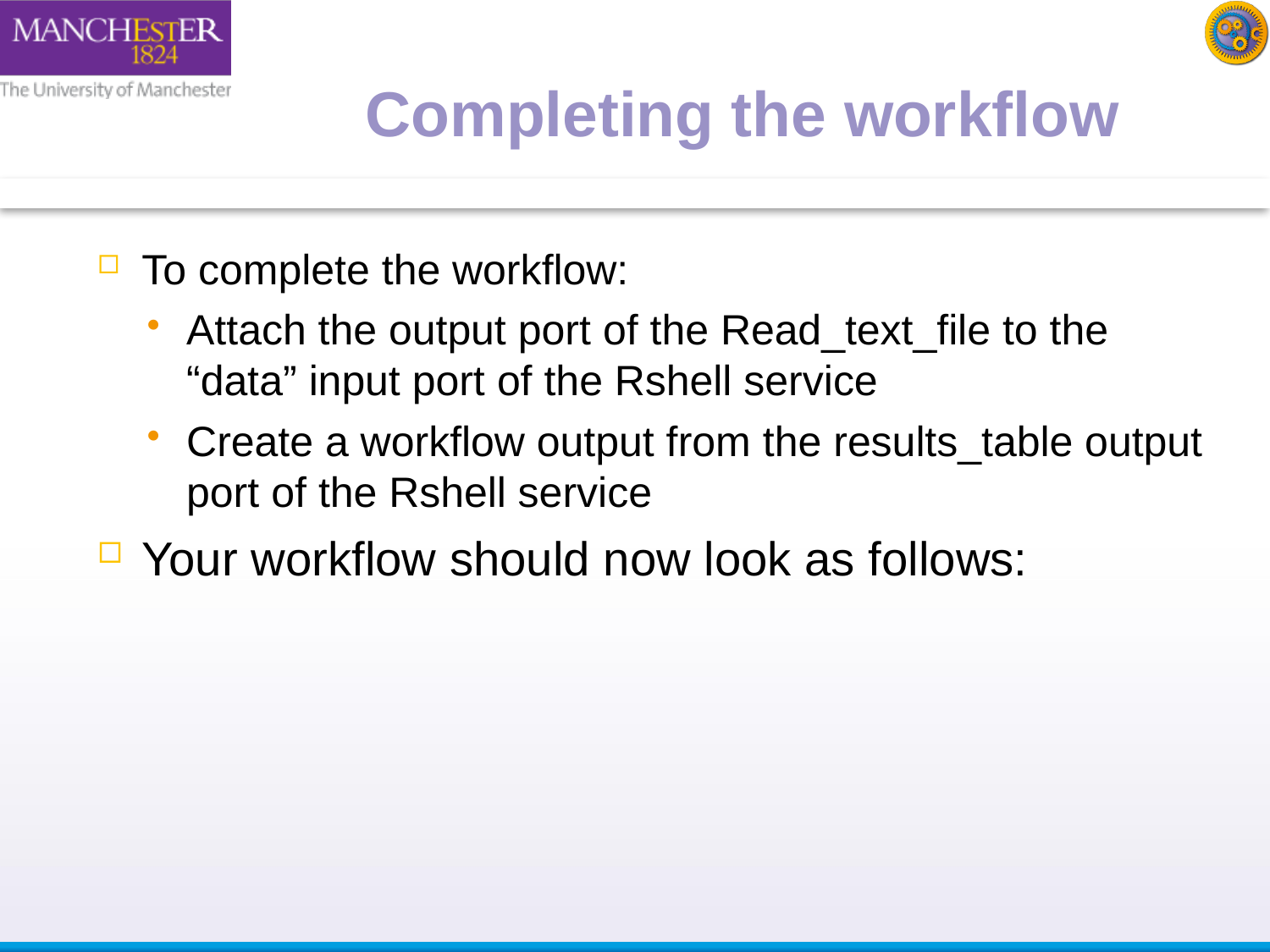

Completing the workflow
To complete the workflow:
Attach the output port of the Read_text_file to the “data” input port of the Rshell service
Create a workflow output from the results_table output port of the Rshell service
Your workflow should now look as follows: